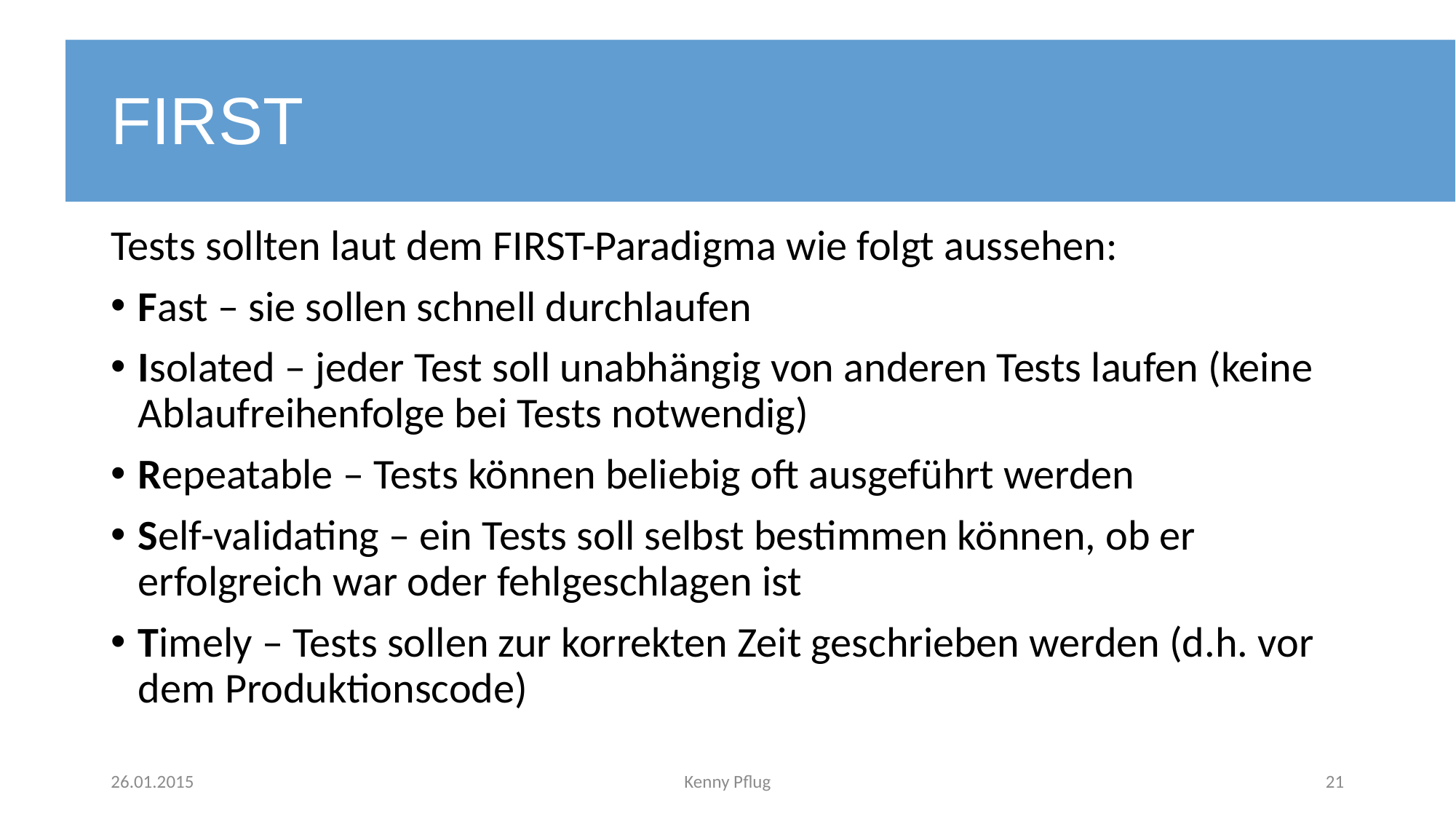

# FIRST
Tests sollten laut dem FIRST-Paradigma wie folgt aussehen:
Fast – sie sollen schnell durchlaufen
Isolated – jeder Test soll unabhängig von anderen Tests laufen (keine Ablaufreihenfolge bei Tests notwendig)
Repeatable – Tests können beliebig oft ausgeführt werden
Self-validating – ein Tests soll selbst bestimmen können, ob er erfolgreich war oder fehlgeschlagen ist
Timely – Tests sollen zur korrekten Zeit geschrieben werden (d.h. vor dem Produktionscode)
26.01.2015
Kenny Pflug
21